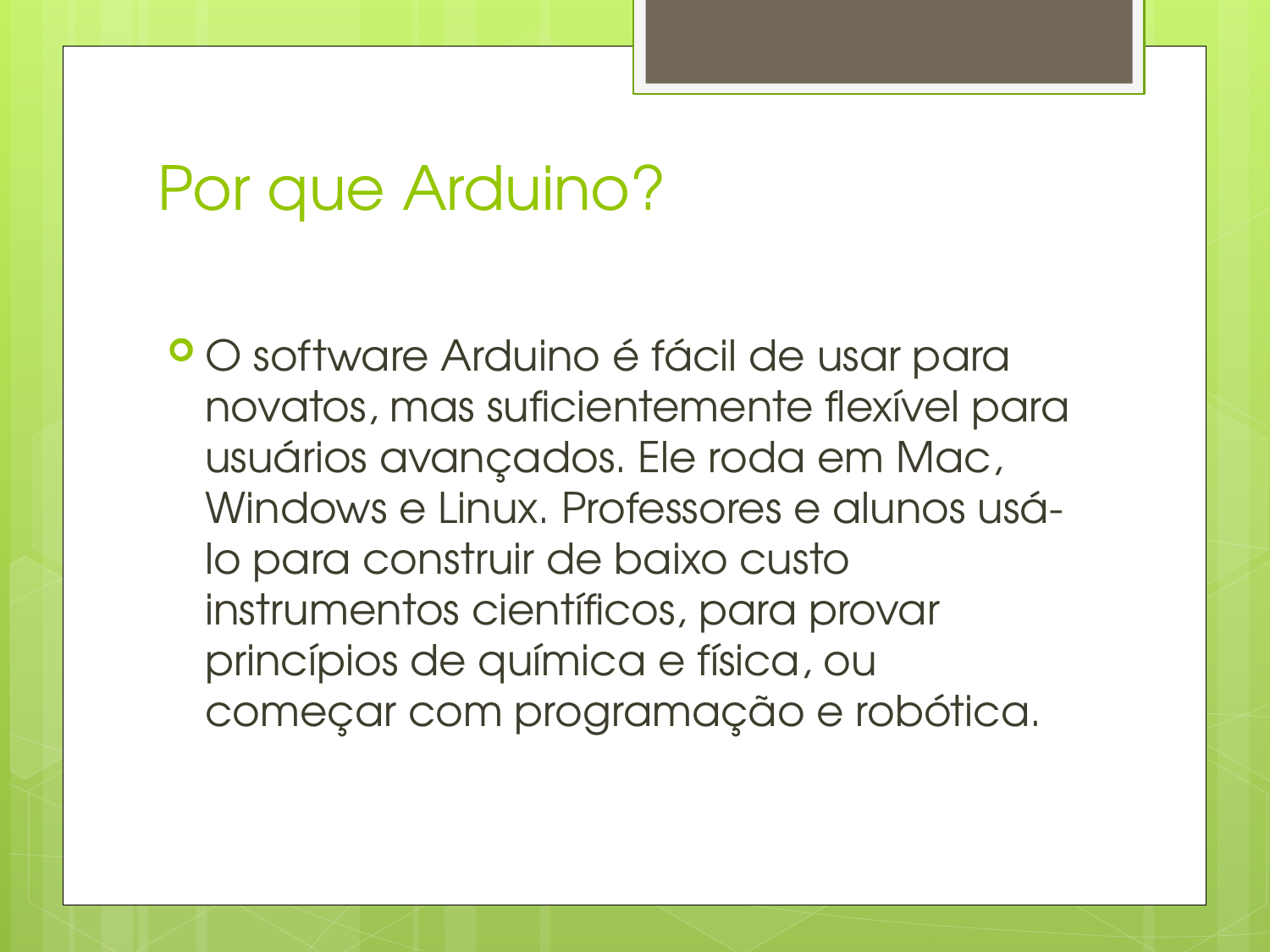

# Por que Arduino?
O software Arduino é fácil de usar para novatos, mas suficientemente flexível para usuários avançados. Ele roda em Mac, Windows e Linux. Professores e alunos usá-lo para construir de baixo custo instrumentos científicos, para provar princípios de química e física, ou começar com programação e robótica.